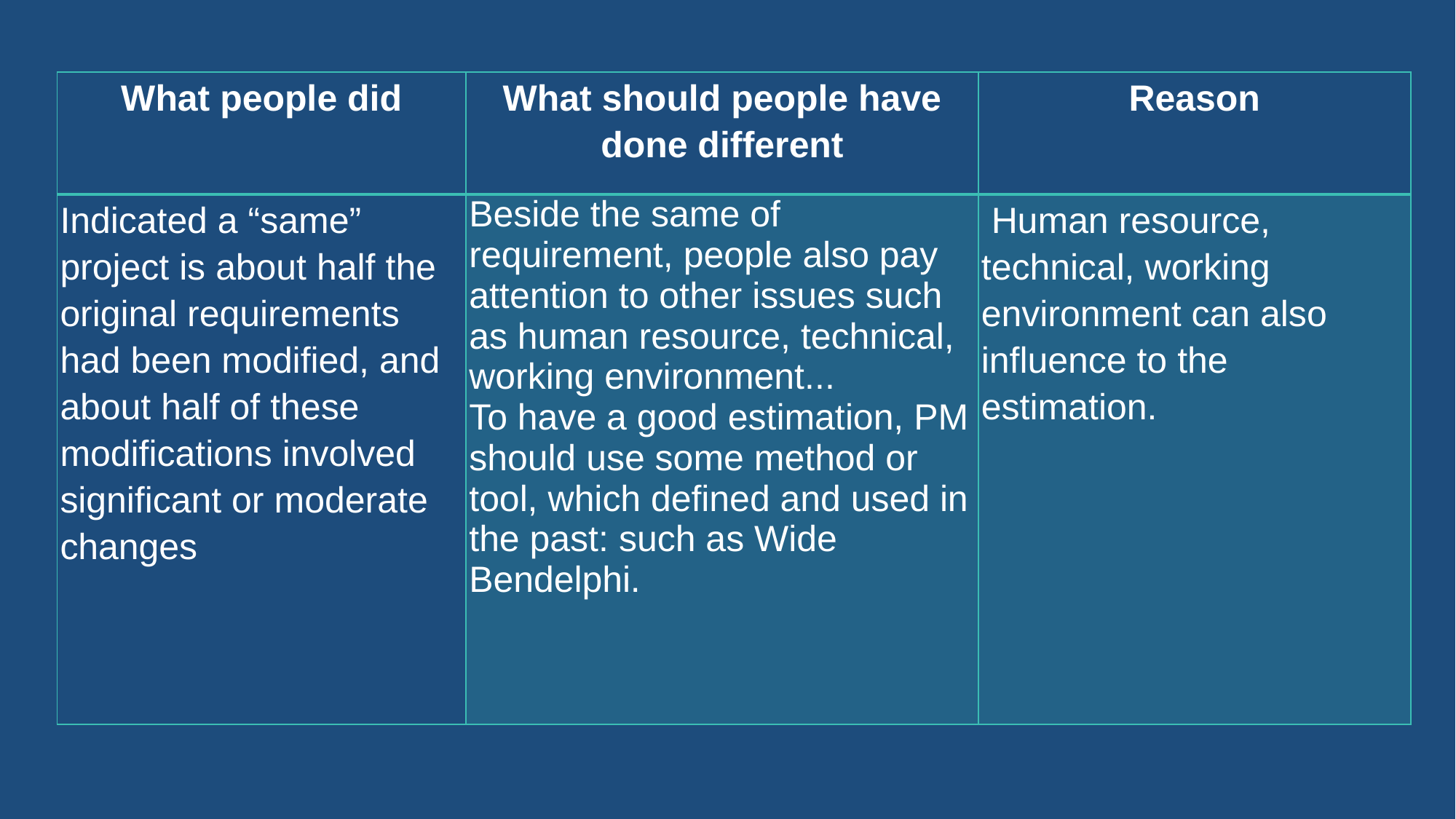

| What people did | What should people have done different | Reason |
| --- | --- | --- |
| Indicated a “same” project is about half the original requirements had been modified, and about half of these modifications involved significant or moderate changes | Beside the same of requirement, people also pay attention to other issues such as human resource, technical, working environment... To have a good estimation, PM should use some method or tool, which defined and used in the past: such as Wide Bendelphi. | Human resource, technical, working environment can also influence to the estimation. |